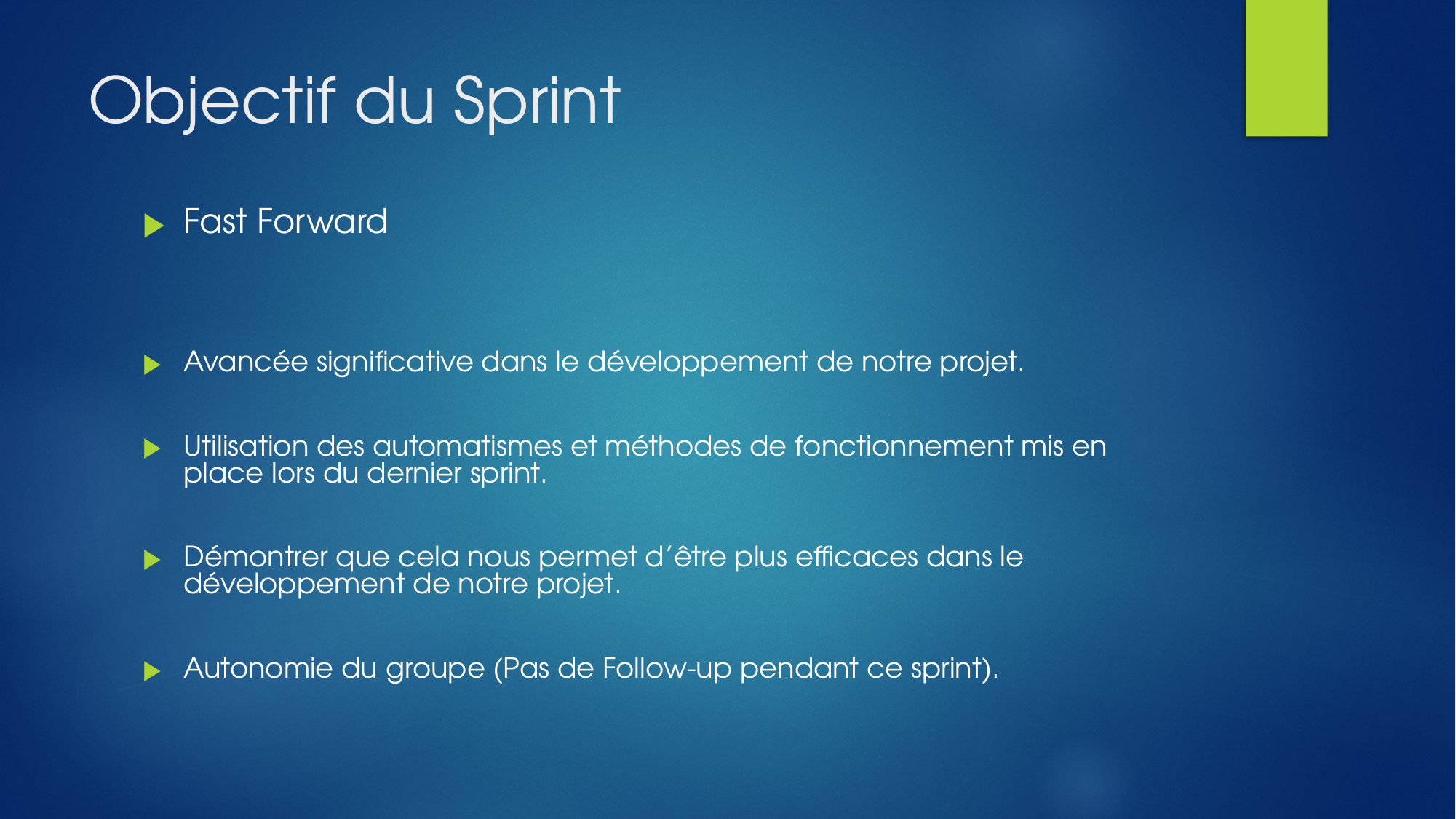

# Objectif du Sprint
Fast Forward

Avancée significative dans le développement de notre projet.

Utilisation des automatismes et méthodes de fonctionnement mis en place lors du dernier sprint.

Démontrer que cela nous permet d’être plus efficaces dans le développement de notre projet.

Autonomie du groupe (Pas de Follow-up pendant ce sprint).